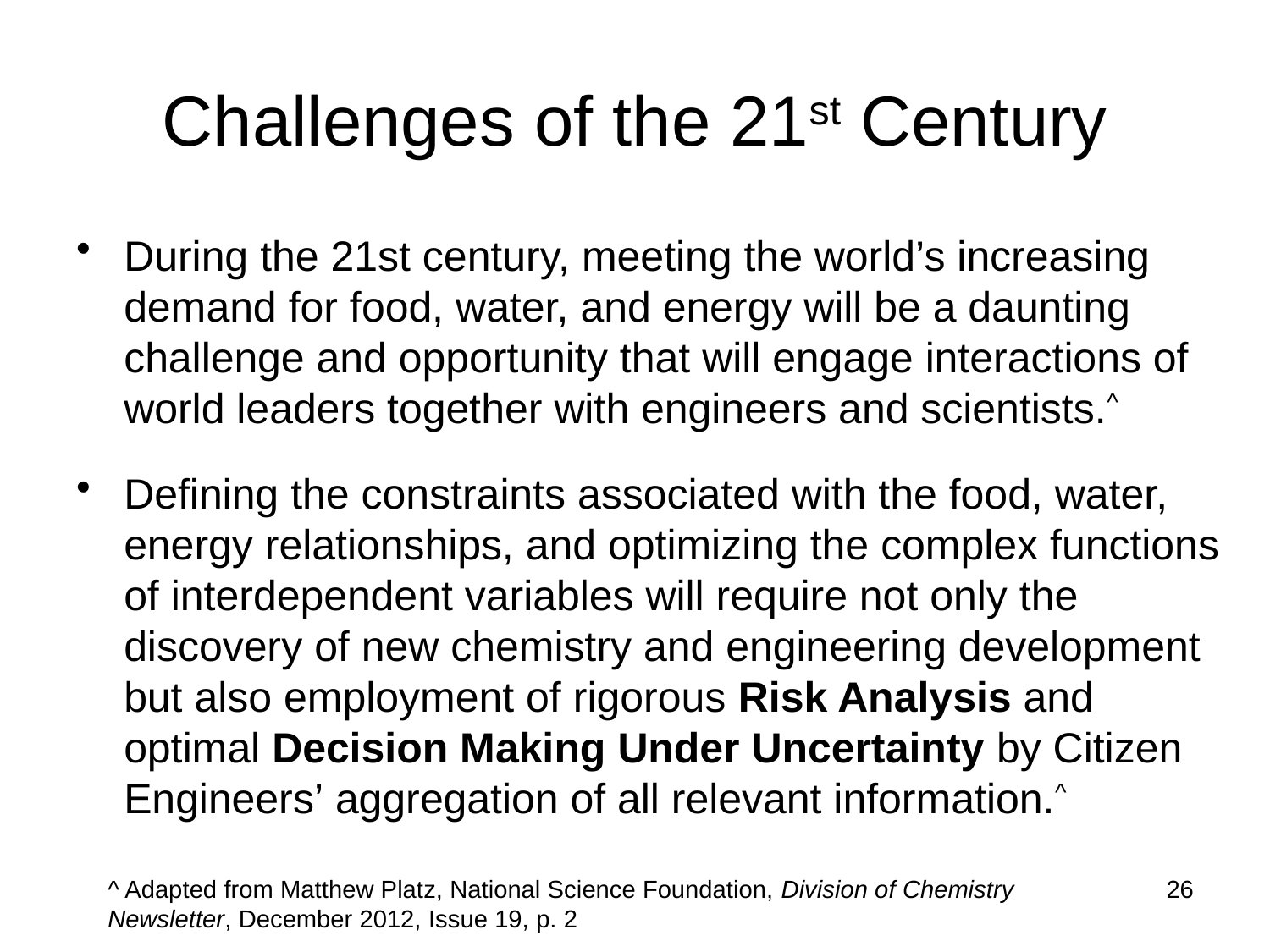

# Challenges of the 21st Century
During the 21st century, meeting the world’s increasing demand for food, water, and energy will be a daunting challenge and opportunity that will engage interactions of world leaders together with engineers and scientists.^
Defining the constraints associated with the food, water, energy relationships, and optimizing the complex functions of interdependent variables will require not only the discovery of new chemistry and engineering development but also employment of rigorous Risk Analysis and optimal Decision Making Under Uncertainty by Citizen Engineers’ aggregation of all relevant information.^
26
^ Adapted from Matthew Platz, National Science Foundation, Division of Chemistry Newsletter, December 2012, Issue 19, p. 2